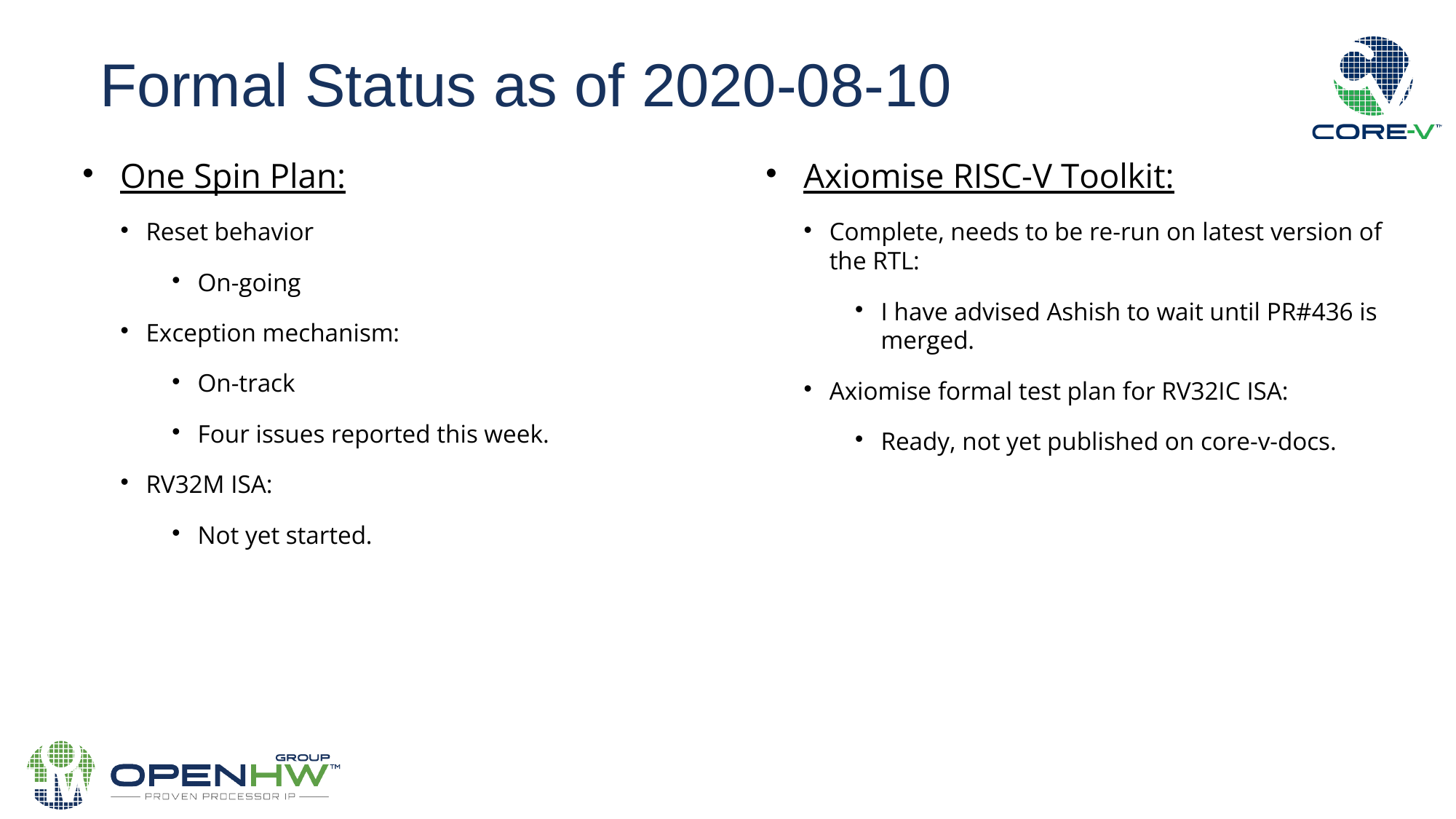

Formal Status as of 2020-08-10
One Spin Plan:
Reset behavior
On-going
Exception mechanism:
On-track
Four issues reported this week.
RV32M ISA:
Not yet started.
Axiomise RISC-V Toolkit:
Complete, needs to be re-run on latest version of the RTL:
I have advised Ashish to wait until PR#436 is merged.
Axiomise formal test plan for RV32IC ISA:
Ready, not yet published on core-v-docs.